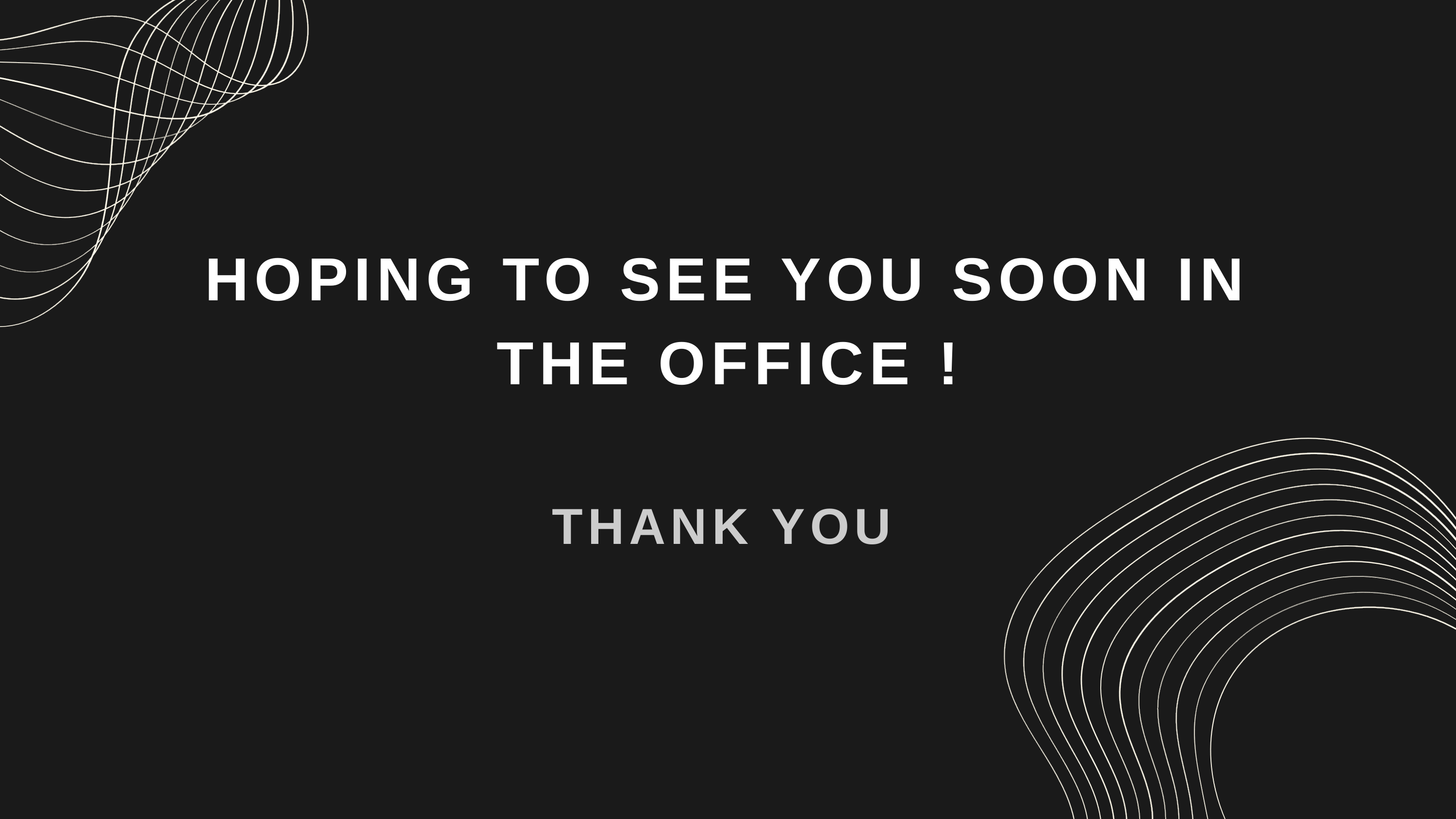

HOPING TO SEE YOU SOON IN THE OFFICE !

THANK YOU